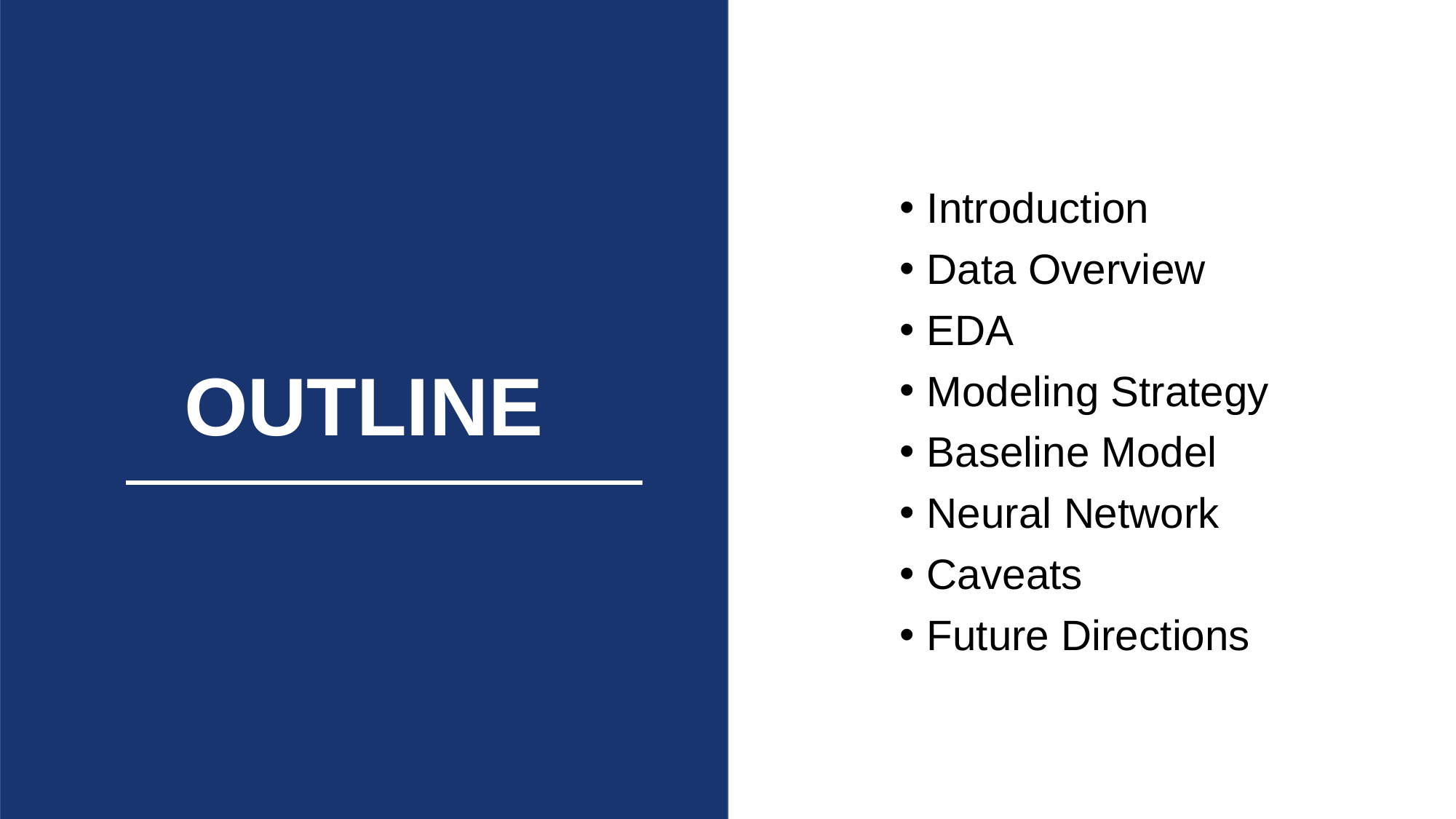

Introduction
Data Overview
EDA
Modeling Strategy
Baseline Model
Neural Network
Caveats
Future Directions

# OUTLINE